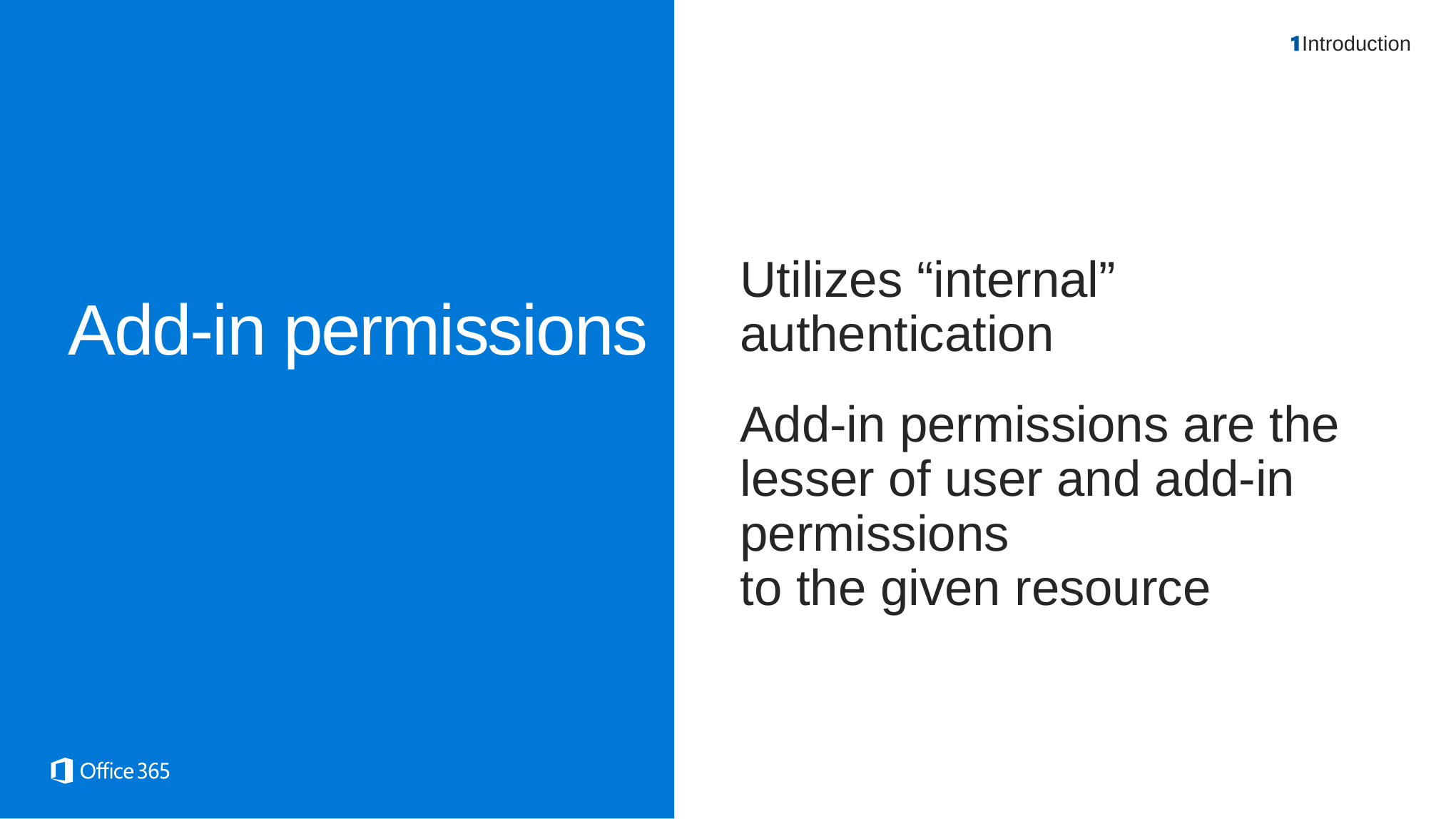

Introduction

Utilizes “internal” authentication
Add-in permissions are the lesser of user and add-in permissions
to the given resource
Add-in permissions